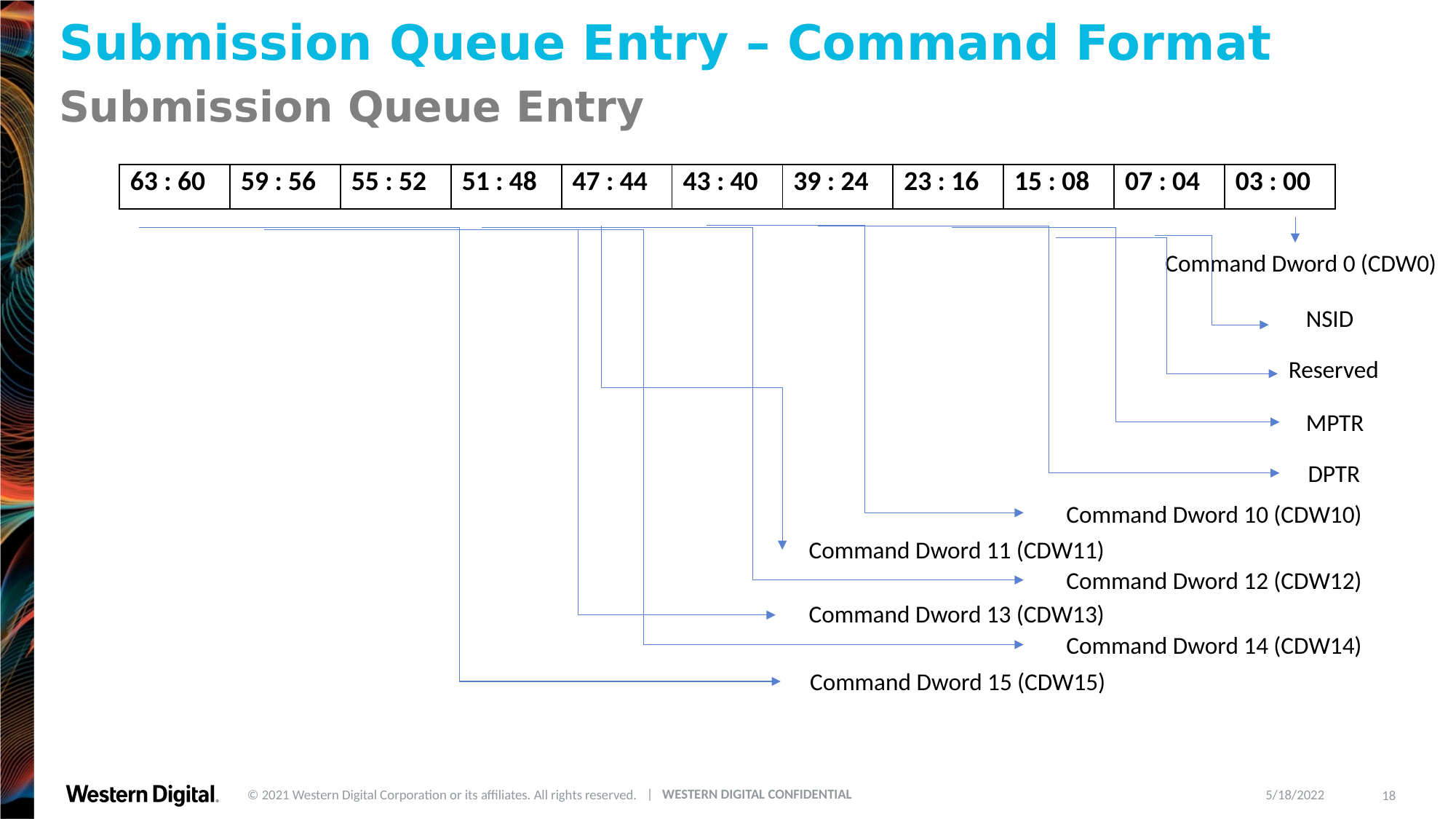

# Submission Queue Entry – Command Format
Submission Queue Entry
| 63 : 60 | 59 : 56 | 55 : 52 | 51 : 48 | 47 : 44 | 43 : 40 | 39 : 24 | 23 : 16 | 15 : 08 | 07 : 04 | 03 : 00 |
| --- | --- | --- | --- | --- | --- | --- | --- | --- | --- | --- |
Command Dword 0 (CDW0)
NSID
Reserved
MPTR
DPTR
Command Dword 10 (CDW10)
Command Dword 11 (CDW11)
Command Dword 12 (CDW12)
Command Dword 13 (CDW13)
Command Dword 14 (CDW14)
Command Dword 15 (CDW15)
5/18/2022
18